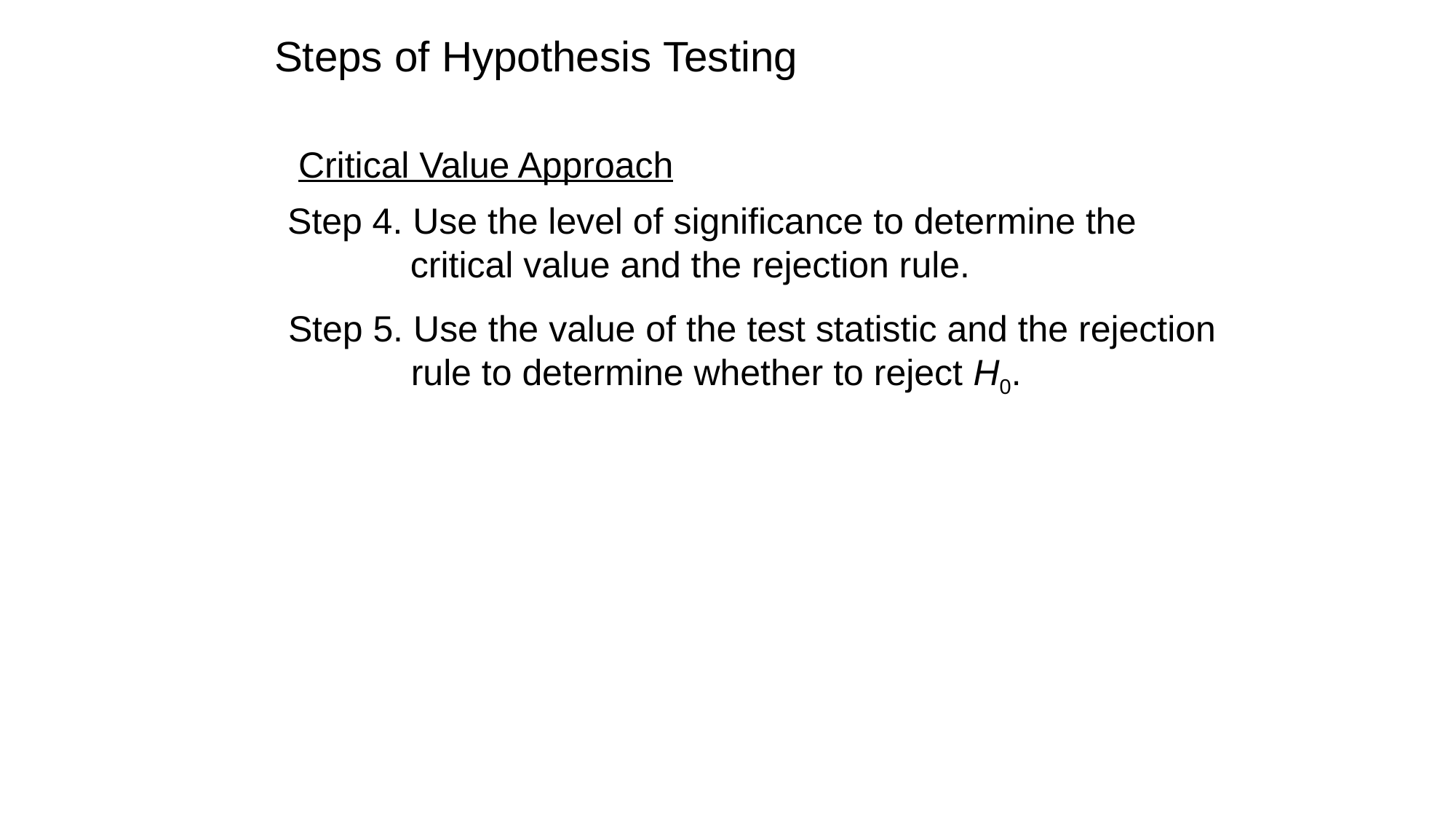

Steps of Hypothesis Testing
Critical Value Approach
Step 4. Use the level of significance to determine the critical value and the rejection rule.
Step 5. Use the value of the test statistic and the rejection
    	rule to determine whether to reject H0.